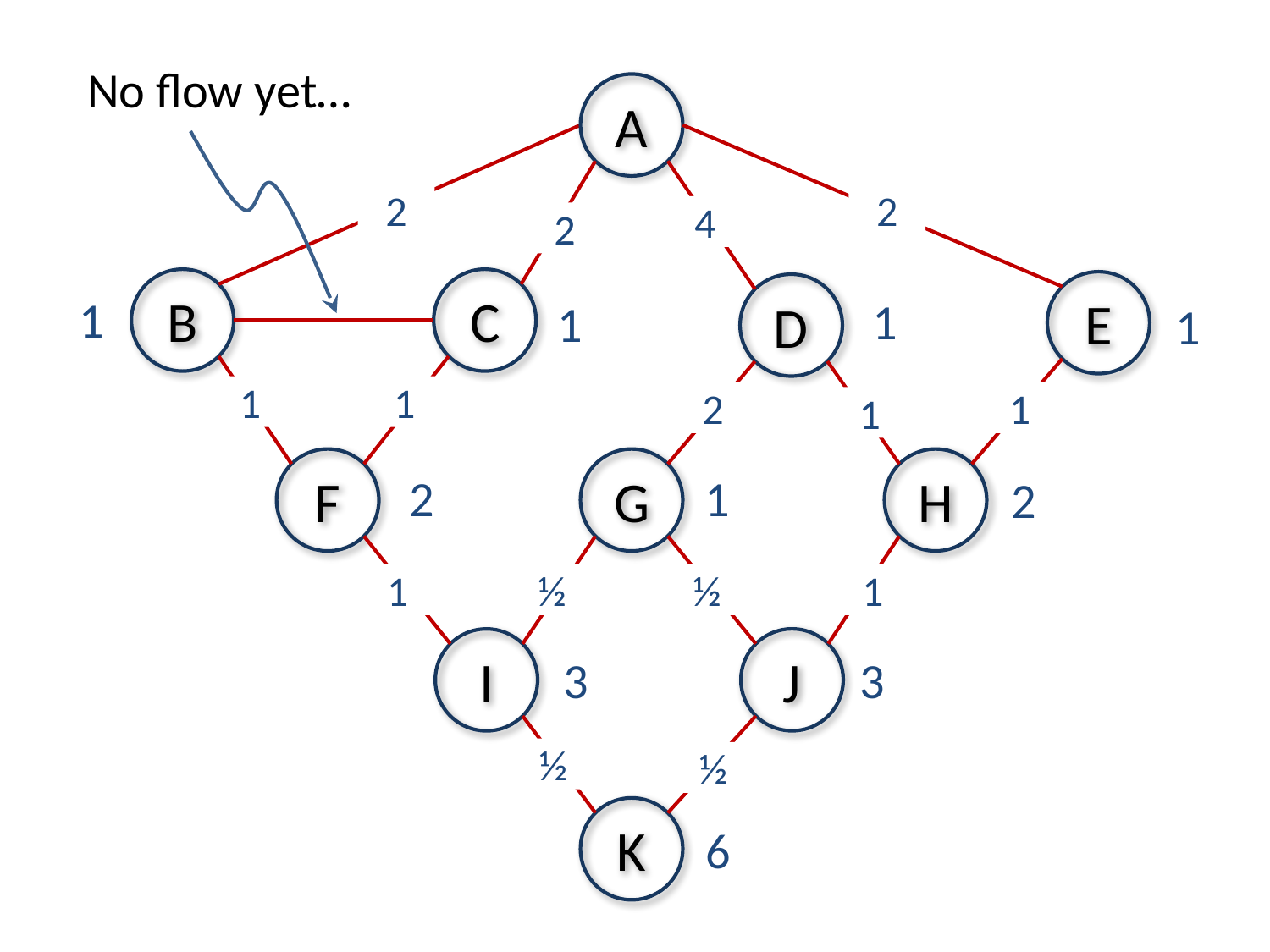

No flow yet…
A

2
2
4
2
B
C
E
D
1
1
1
1
1
1
2
1
1
F
G
H
2
1
2
1
½
½
1
J
I
3
3
½
½
K
6